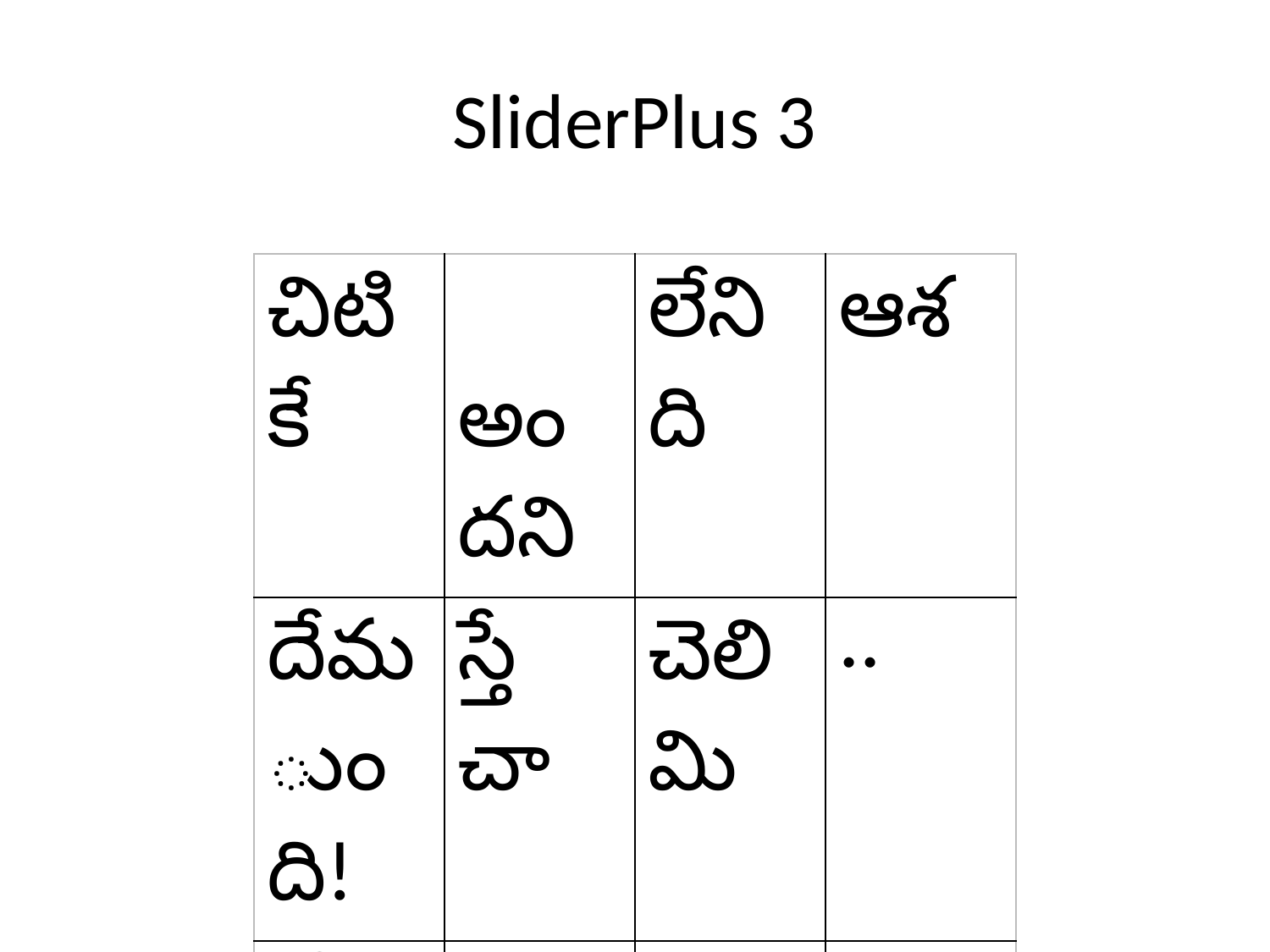

# SliderPlus 3
| చిటికే | అందని | లేనిది | ఆశ |
| --- | --- | --- | --- |
| దేముంది! | స్తే చా | చెలిమి | .. |
| టే చా | ది? | ఏముం | లమ్మా. |
| తోడుం | .. | లమ్మా. |  |